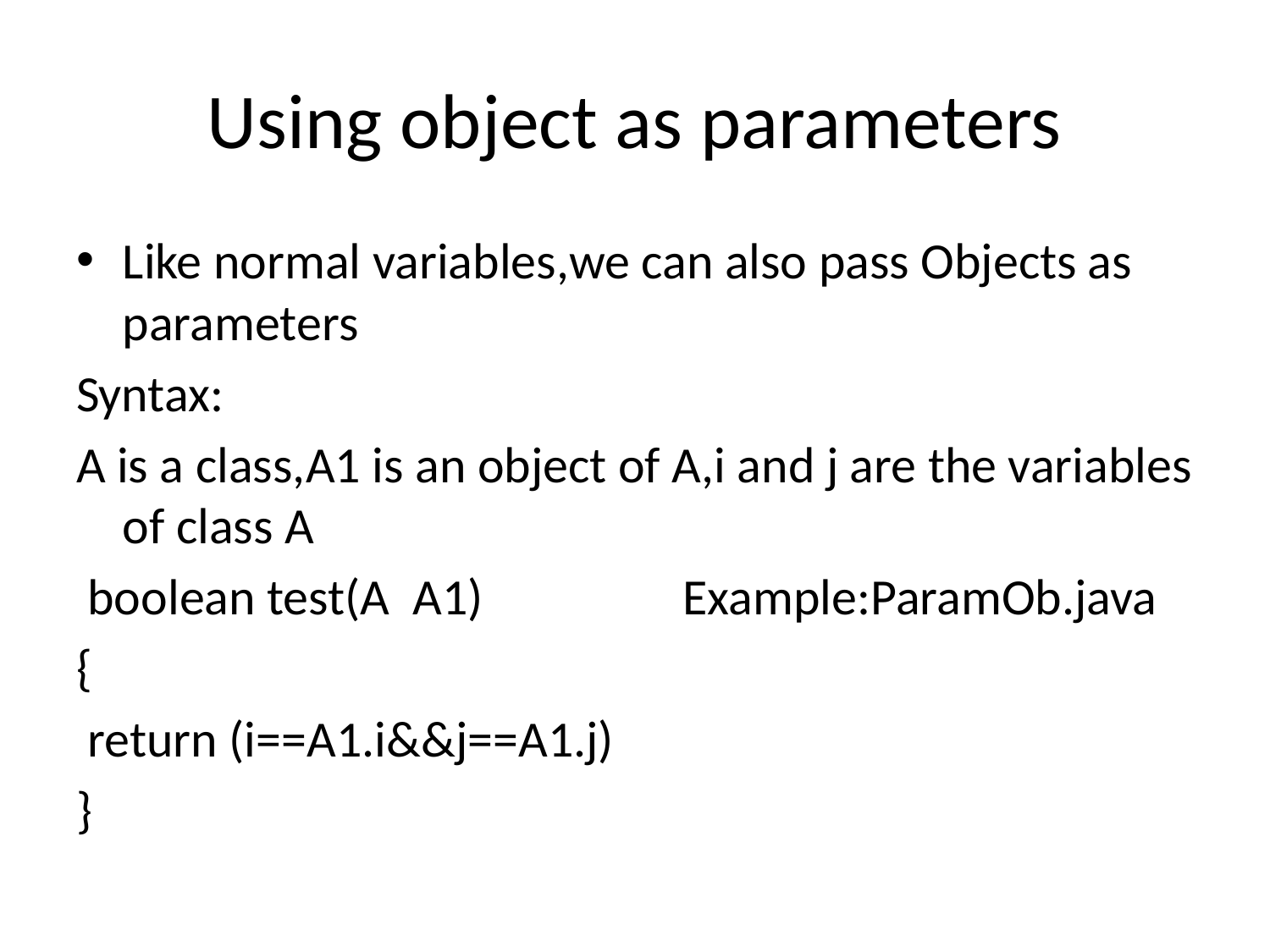

# Using object as parameters
Like normal variables,we can also pass Objects as parameters
Syntax:
A is a class,A1 is an object of A,i and j are the variables of class A
 boolean test(A  A1)	         Example:ParamOb.java
{
 return (i==A1.i&&j==A1.j)
}